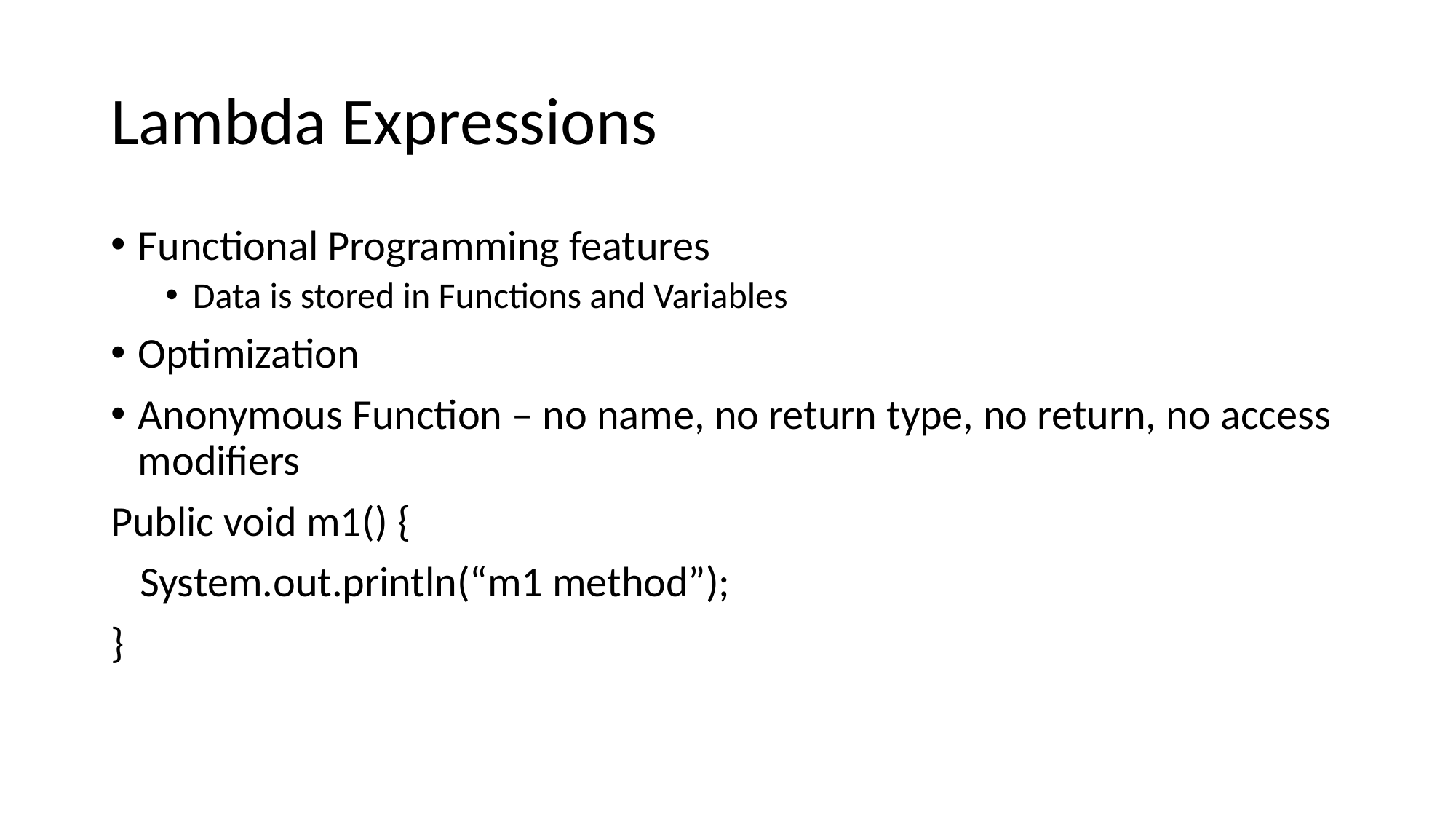

# Lambda Expressions
Functional Programming features
Data is stored in Functions and Variables
Optimization
Anonymous Function – no name, no return type, no return, no access modifiers
Public void m1() {
   System.out.println(“m1 method”);
}